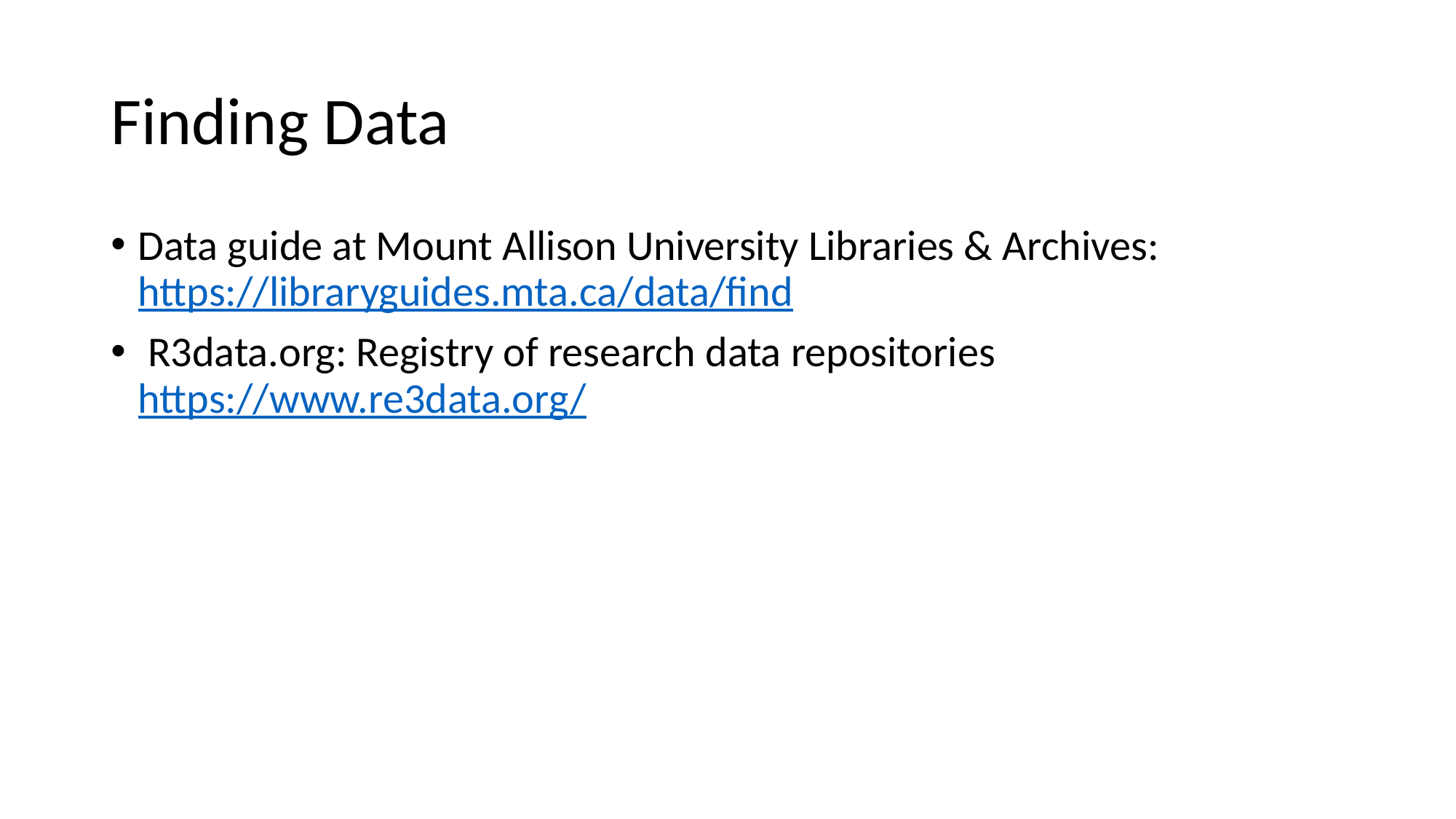

# Finding Data
Data guide at Mount Allison University Libraries & Archives: https://libraryguides.mta.ca/data/find
 R3data.org: Registry of research data repositories https://www.re3data.org/